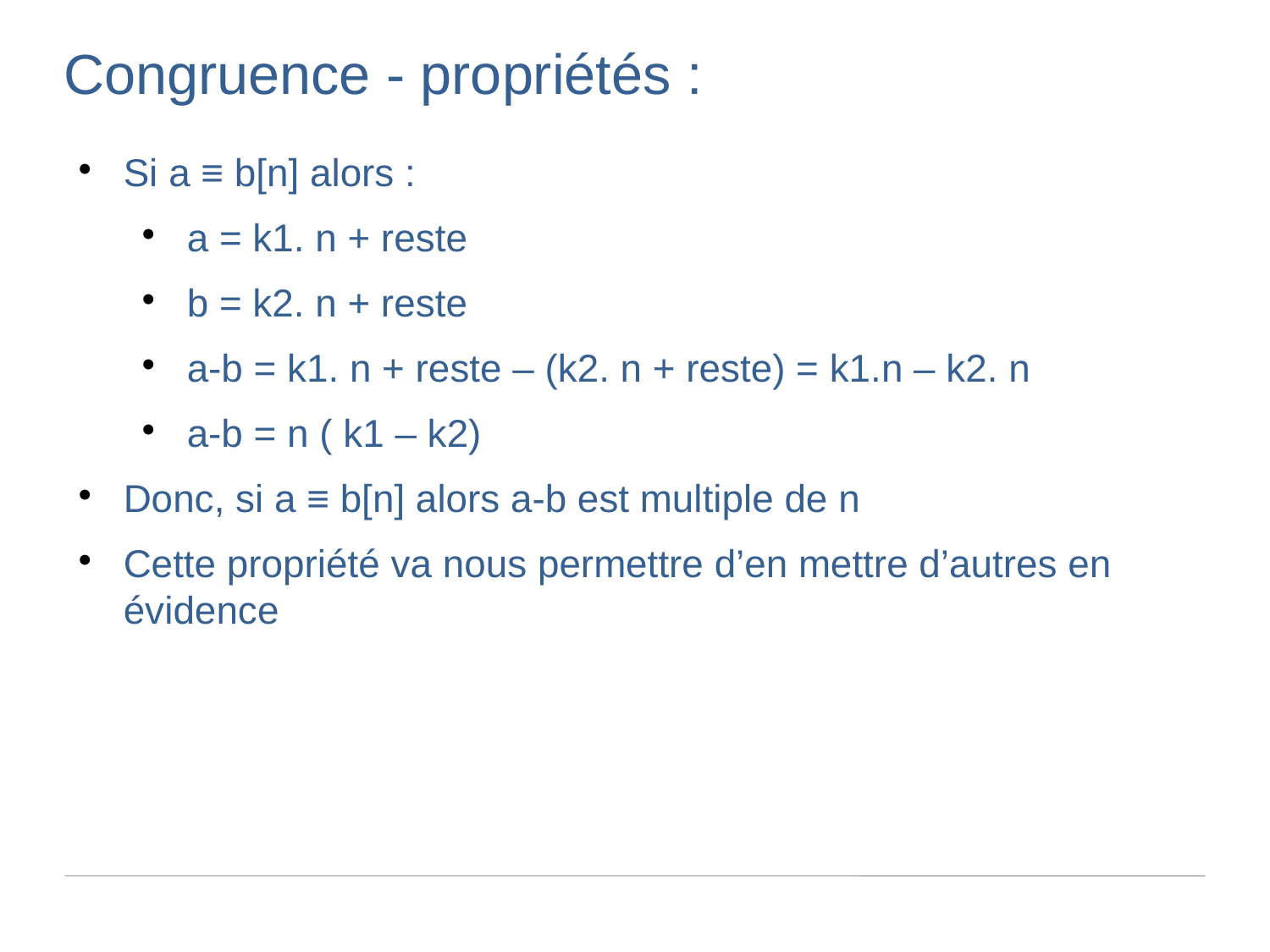

Congruence - propriétés :
Si a ≡ b[n] alors :
a = k1. n + reste
b = k2. n + reste
a-b = k1. n + reste – (k2. n + reste) = k1.n – k2. n
a-b = n ( k1 – k2)
Donc, si a ≡ b[n] alors a-b est multiple de n
Cette propriété va nous permettre d’en mettre d’autres en évidence